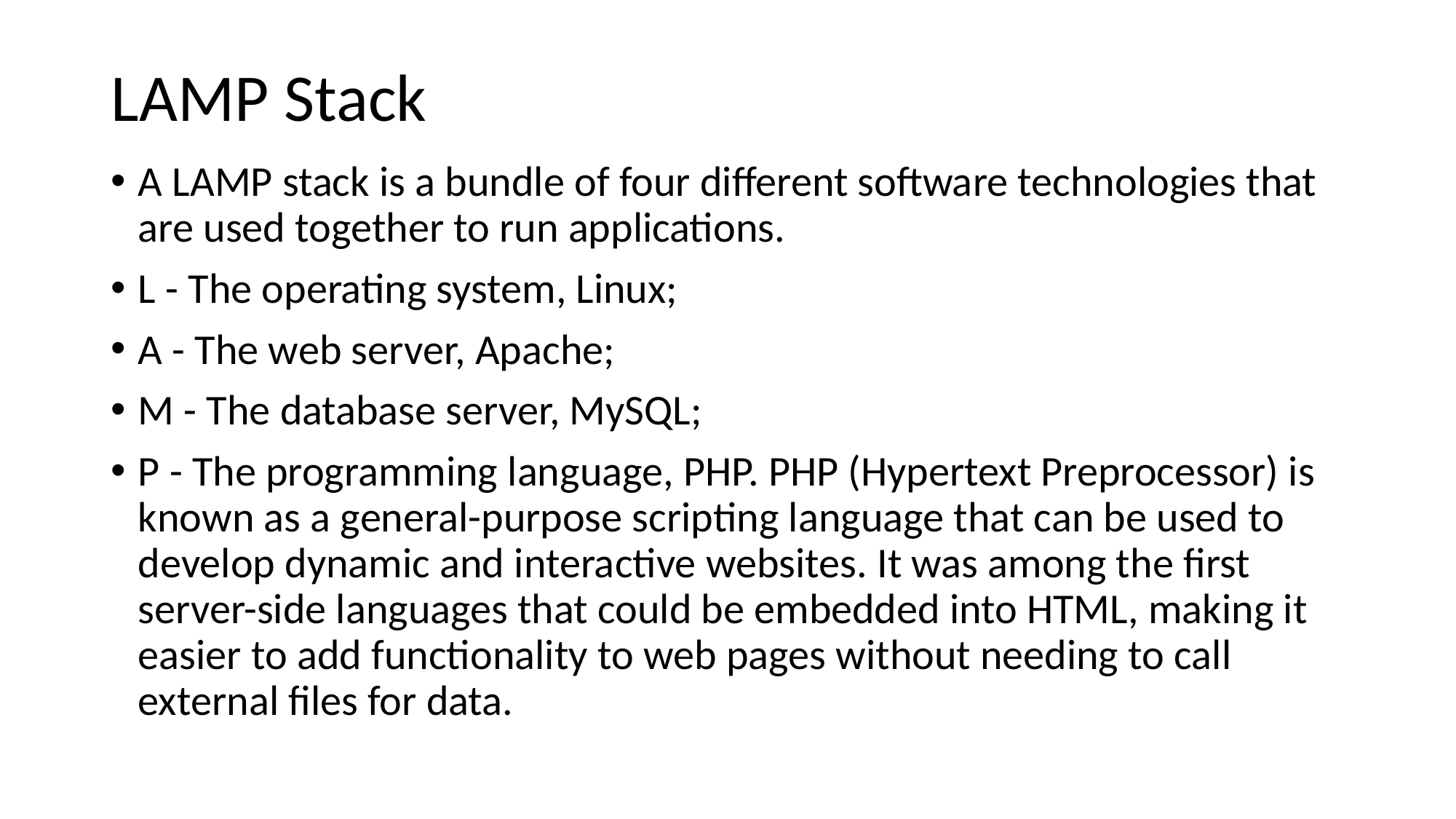

# LAMP Stack
A LAMP stack is a bundle of four different software technologies that are used together to run applications.
L - The operating system, Linux;
A - The web server, Apache;
M - The database server, MySQL;
P - The programming language, PHP. PHP (Hypertext Preprocessor) is known as a general-purpose scripting language that can be used to develop dynamic and interactive websites. It was among the first server-side languages that could be embedded into HTML, making it easier to add functionality to web pages without needing to call external files for data.